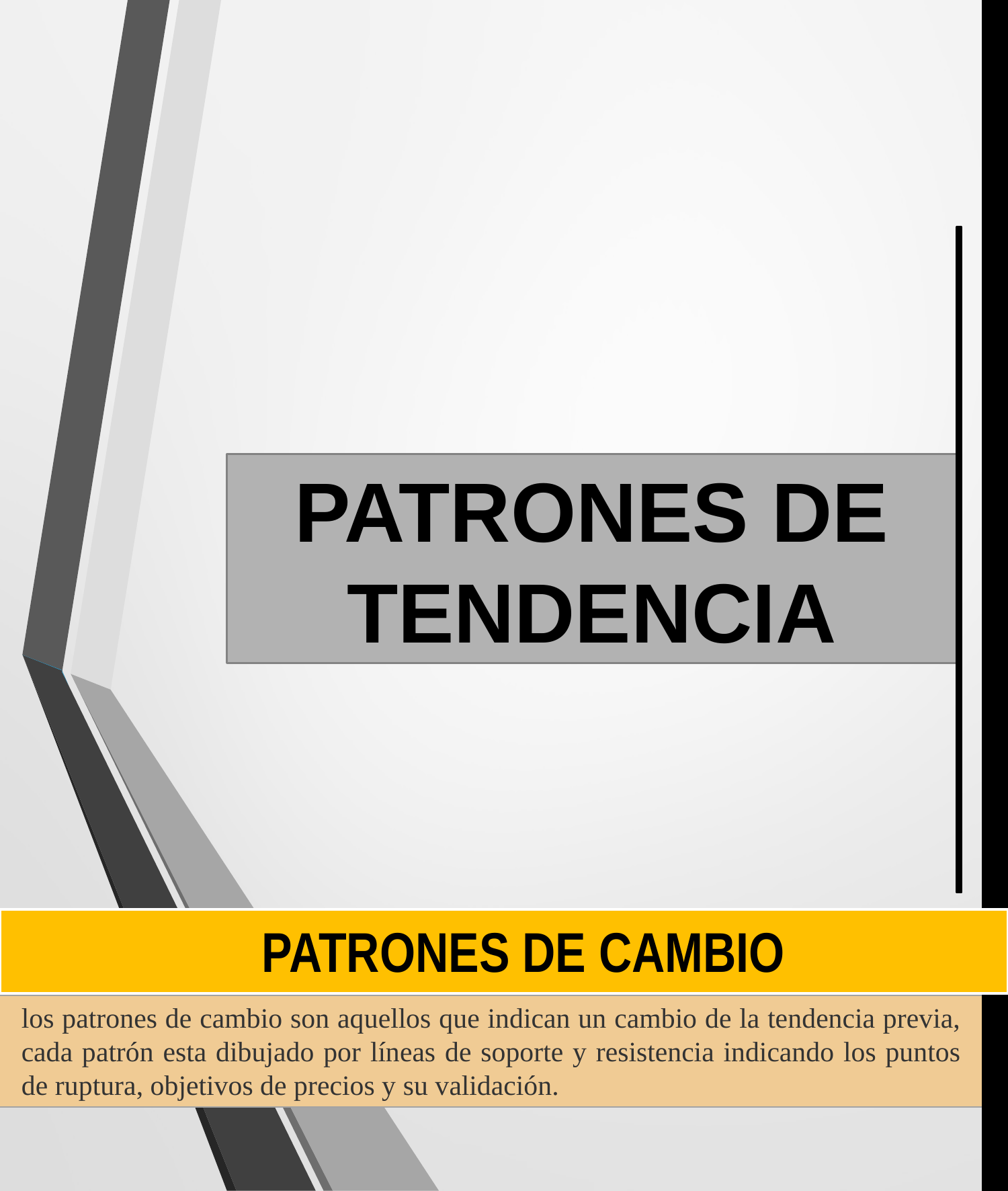

PATRONES DE TENDENCIA

PATRONES DE CAMBIO

los patrones de cambio son aquellos que indican un cambio de la tendencia previa, cada patrón esta dibujado por líneas de soporte y resistencia indicando los puntos de ruptura, objetivos de precios y su validación.